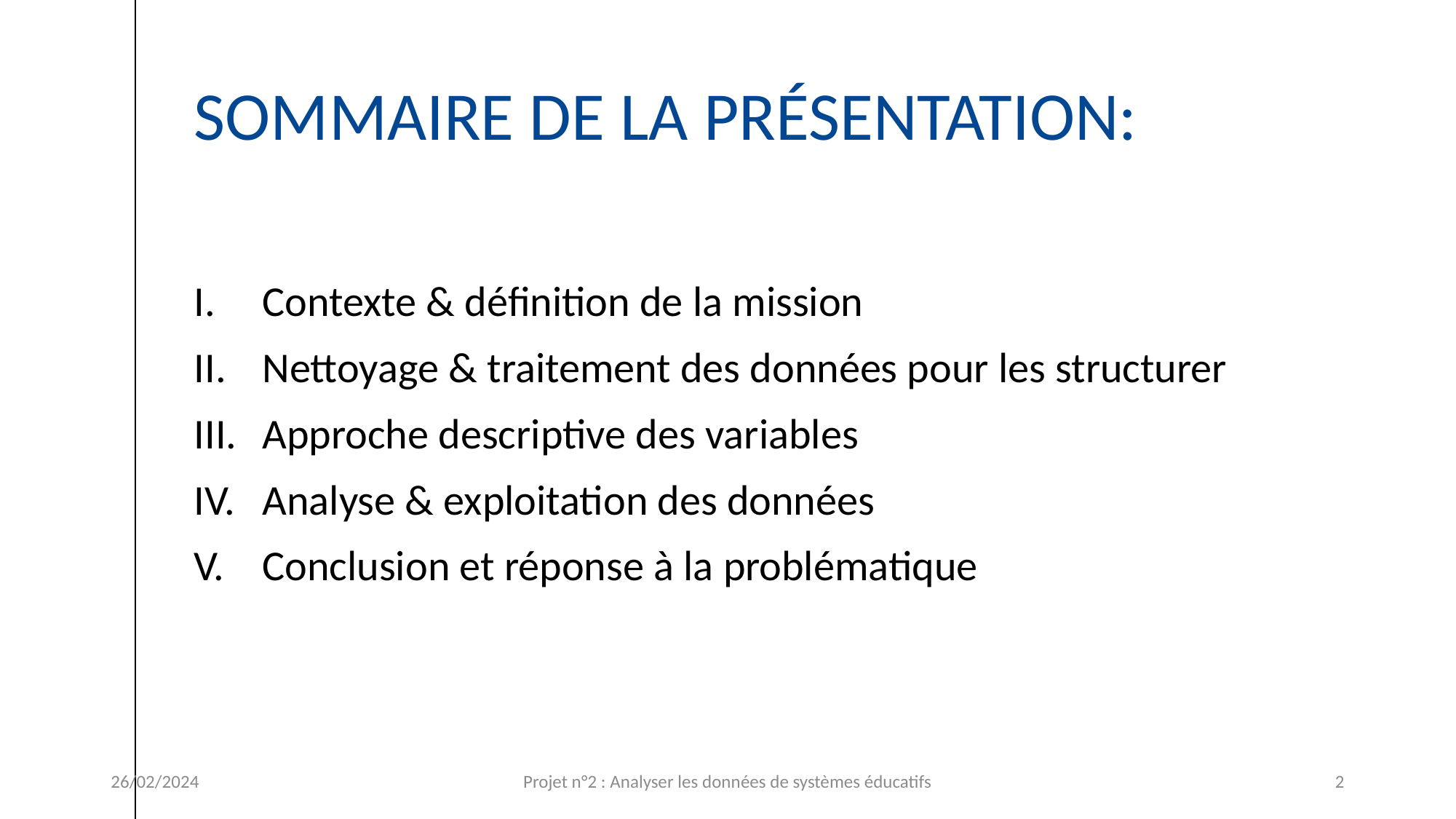

# Sommaire de la présentation:

Contexte & définition de la mission
Nettoyage & traitement des données pour les structurer
Approche descriptive des variables
Analyse & exploitation des données
Conclusion et réponse à la problématique
26/02/2024
Projet n°2 : Analyser les données de systèmes éducatifs
2